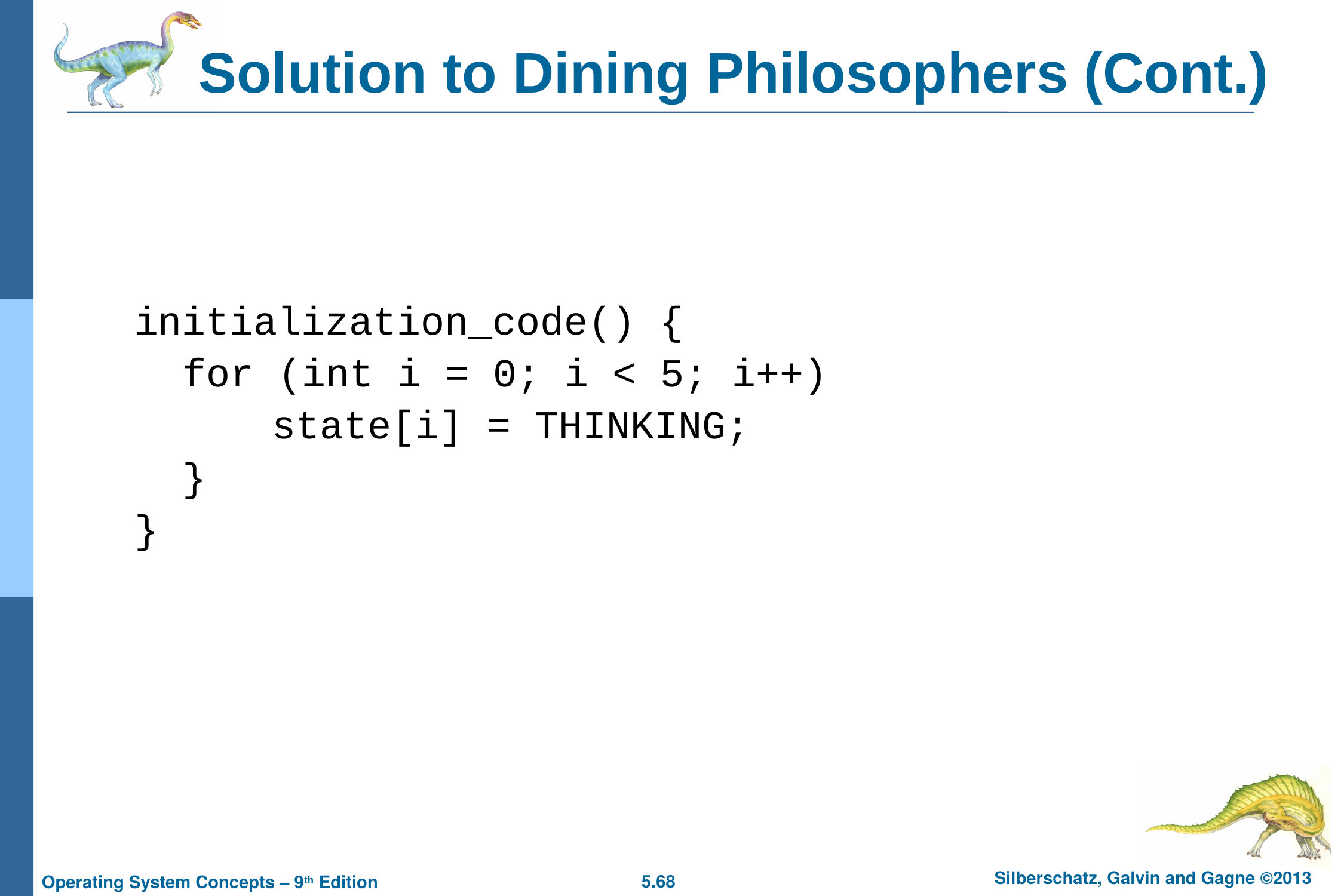

# Solution to Dining Philosophers (Cont.)
initialization_code() {
	for (int i = 0; i < 5; i++)
		state[i] = THINKING;
	}
}